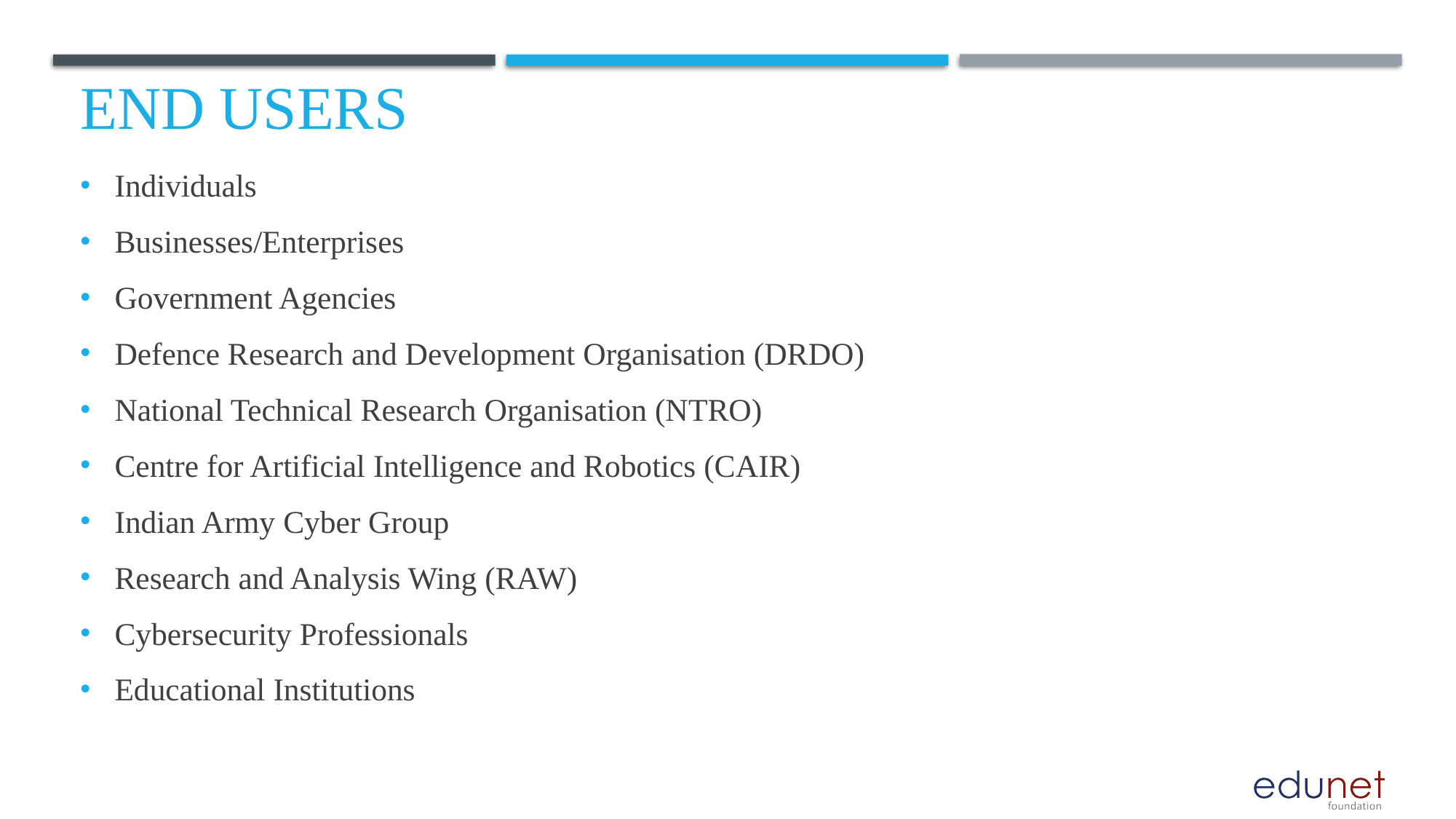

# End users
Individuals
Businesses/Enterprises
Government Agencies
Defence Research and Development Organisation (DRDO)
National Technical Research Organisation (NTRO)
Centre for Artificial Intelligence and Robotics (CAIR)
Indian Army Cyber Group
Research and Analysis Wing (RAW)
Cybersecurity Professionals
Educational Institutions